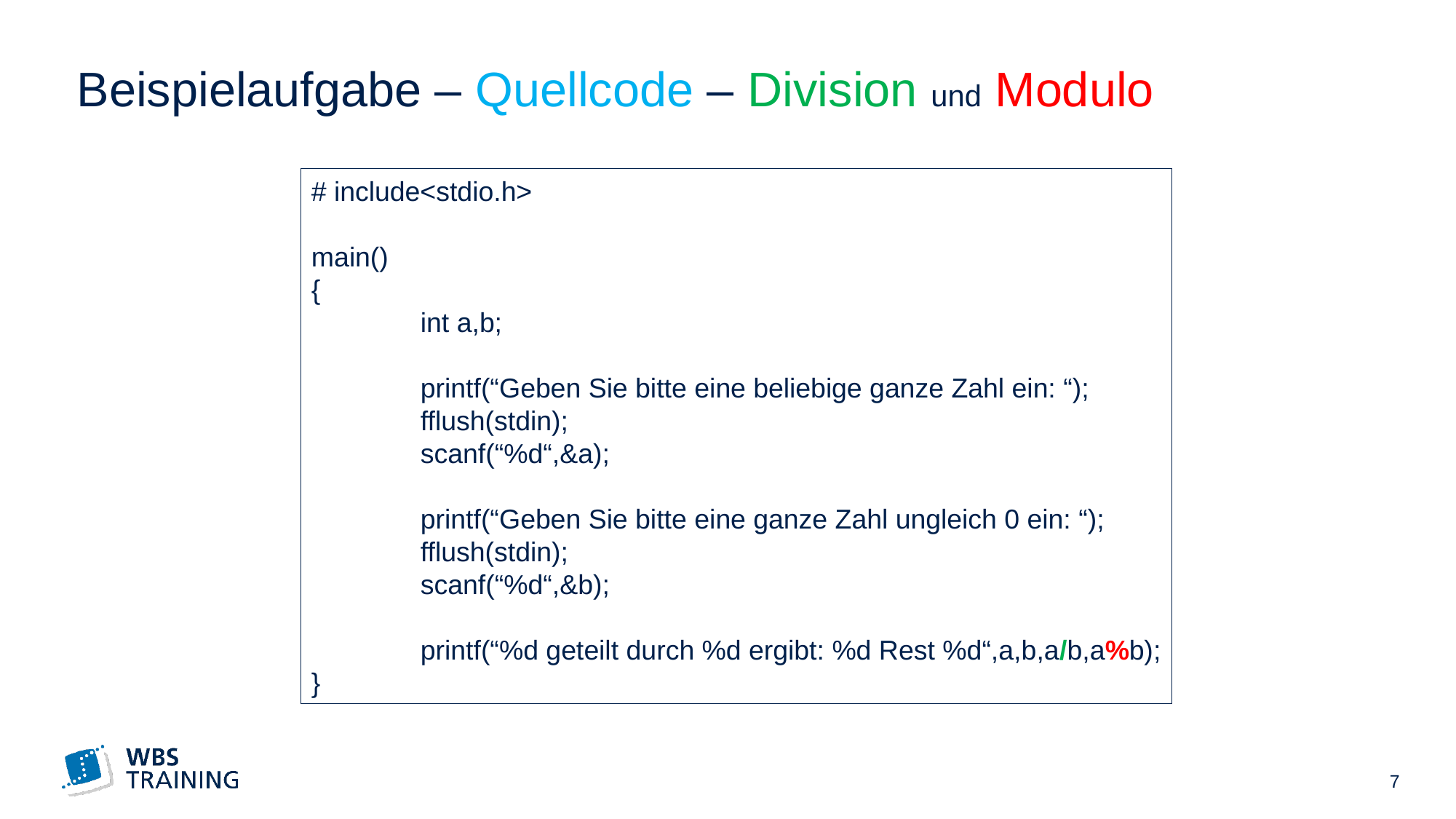

# Beispielaufgabe – Quellcode – Division und Modulo
# include<stdio.h>

main()
{
	int a,b;

	printf(“Geben Sie bitte eine beliebige ganze Zahl ein: “);
	fflush(stdin);
	scanf(“%d“,&a);

	printf(“Geben Sie bitte eine ganze Zahl ungleich 0 ein: “);
	fflush(stdin);
	scanf(“%d“,&b);

	printf(“%d geteilt durch %d ergibt: %d Rest %d“,a,b,a/b,a%b);
}
    7